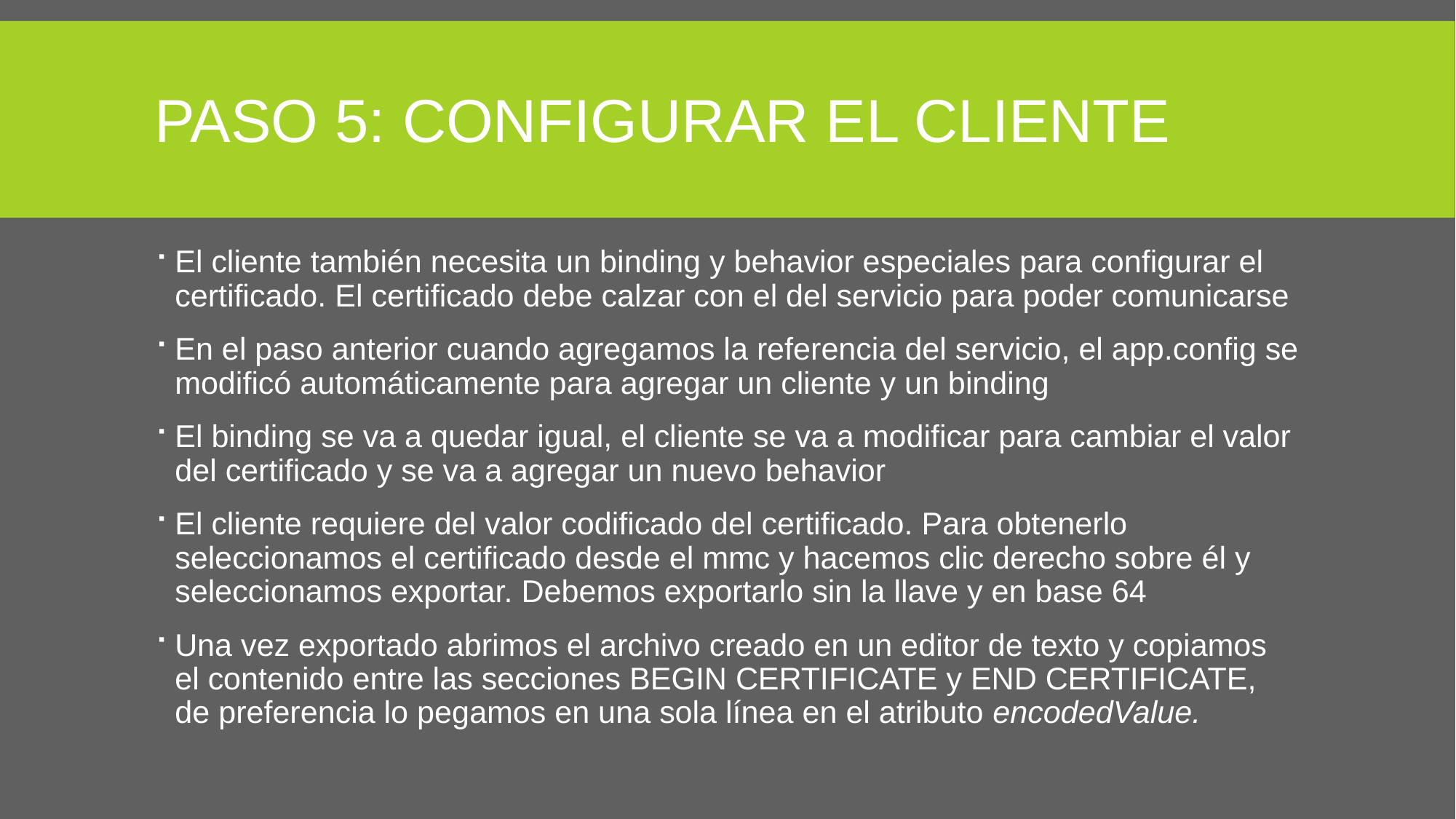

# Paso 5: Configurar el cliente
El cliente también necesita un binding y behavior especiales para configurar el certificado. El certificado debe calzar con el del servicio para poder comunicarse
En el paso anterior cuando agregamos la referencia del servicio, el app.config se modificó automáticamente para agregar un cliente y un binding
El binding se va a quedar igual, el cliente se va a modificar para cambiar el valor del certificado y se va a agregar un nuevo behavior
El cliente requiere del valor codificado del certificado. Para obtenerlo seleccionamos el certificado desde el mmc y hacemos clic derecho sobre él y seleccionamos exportar. Debemos exportarlo sin la llave y en base 64
Una vez exportado abrimos el archivo creado en un editor de texto y copiamos el contenido entre las secciones BEGIN CERTIFICATE y END CERTIFICATE, de preferencia lo pegamos en una sola línea en el atributo encodedValue.